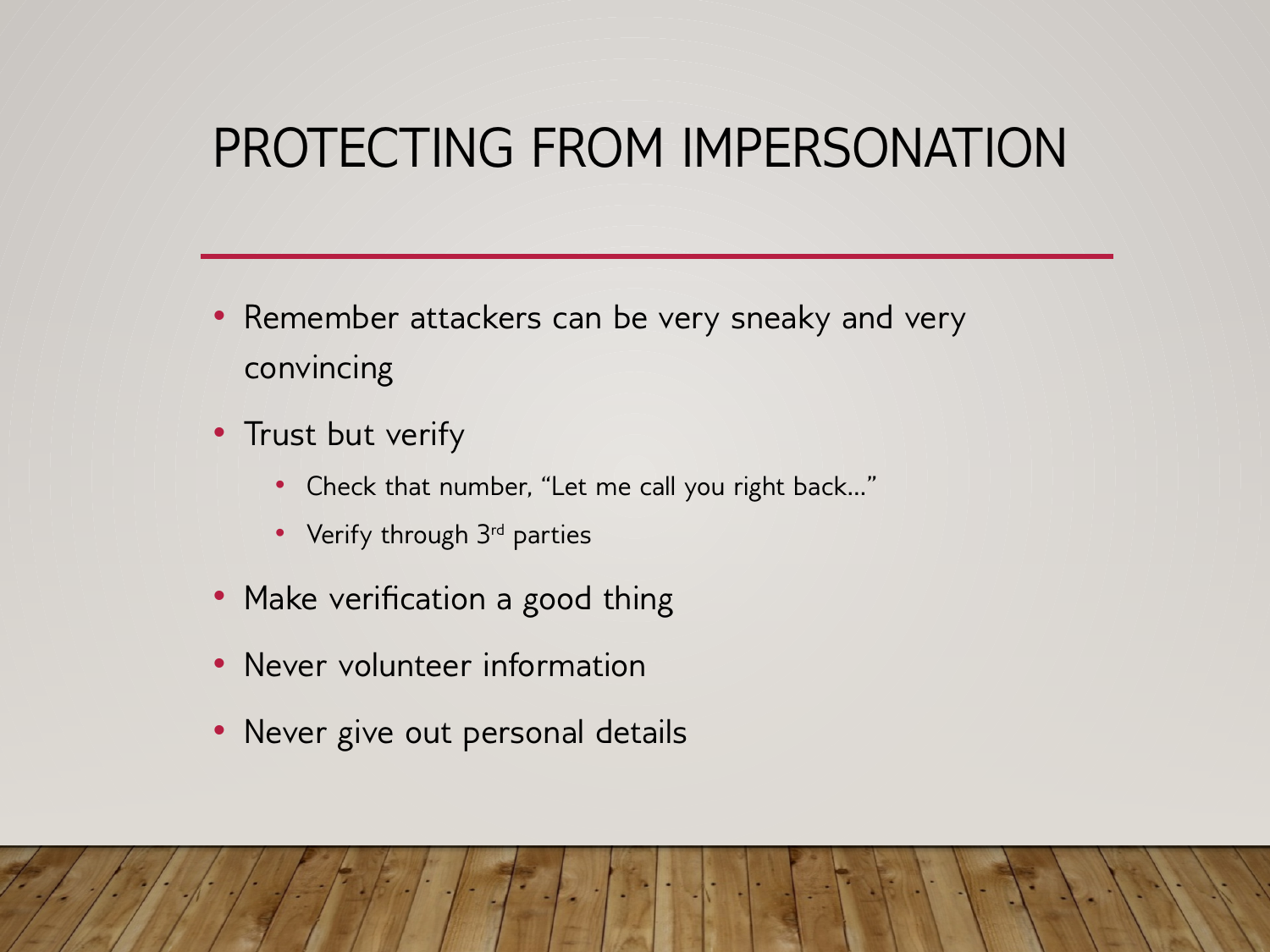

# Protecting from Impersonation
Remember attackers can be very sneaky and very convincing
Trust but verify
Check that number, “Let me call you right back…”
Verify through 3rd parties
Make verification a good thing
Never volunteer information
Never give out personal details